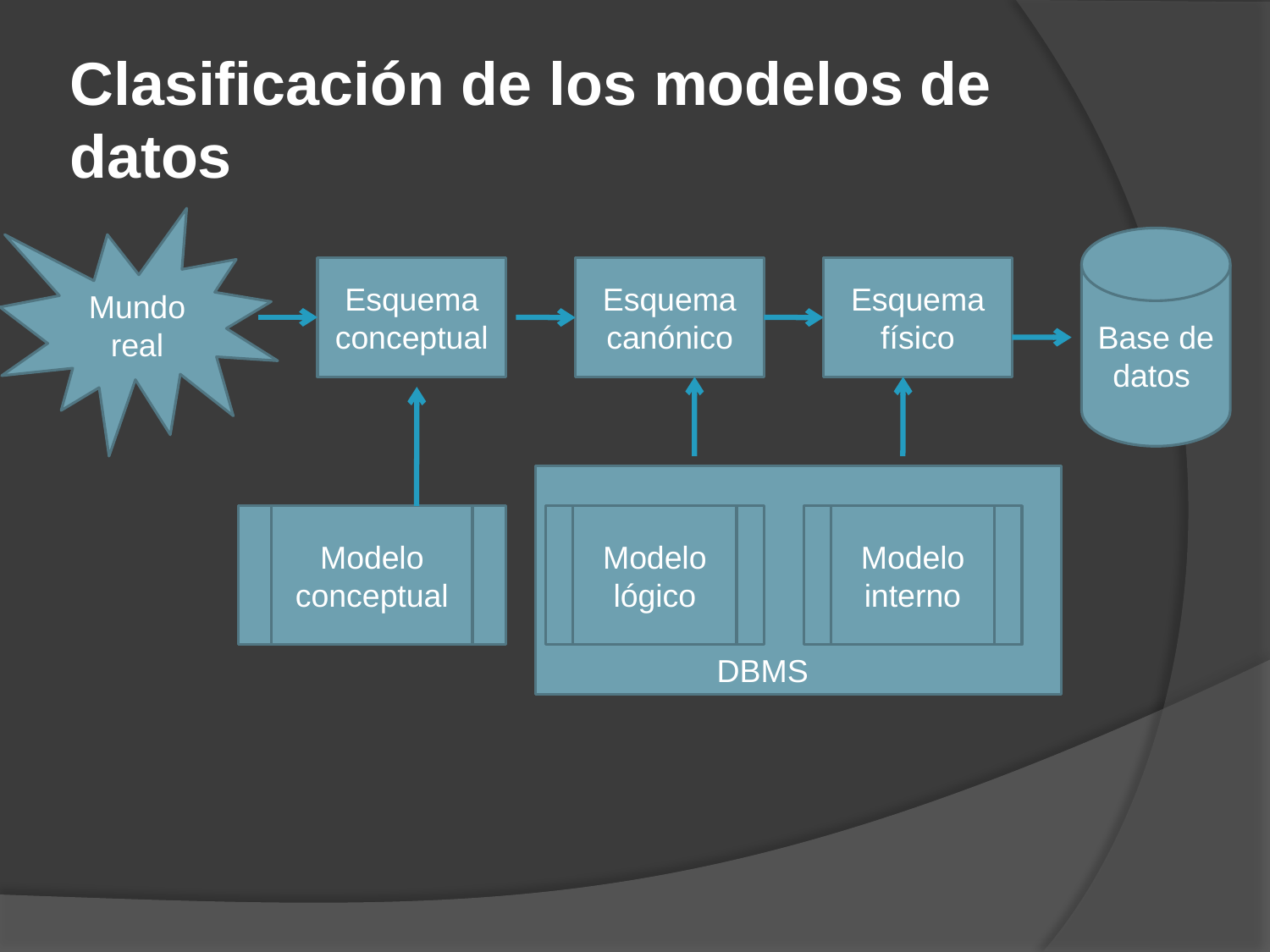

# Clasificación de los modelos de datos
Mundo real
Base de datos
Esquema conceptual
Esquema canónico
Esquema físico

Modelo conceptual
Modelo lógico
Modelo interno
DBMS